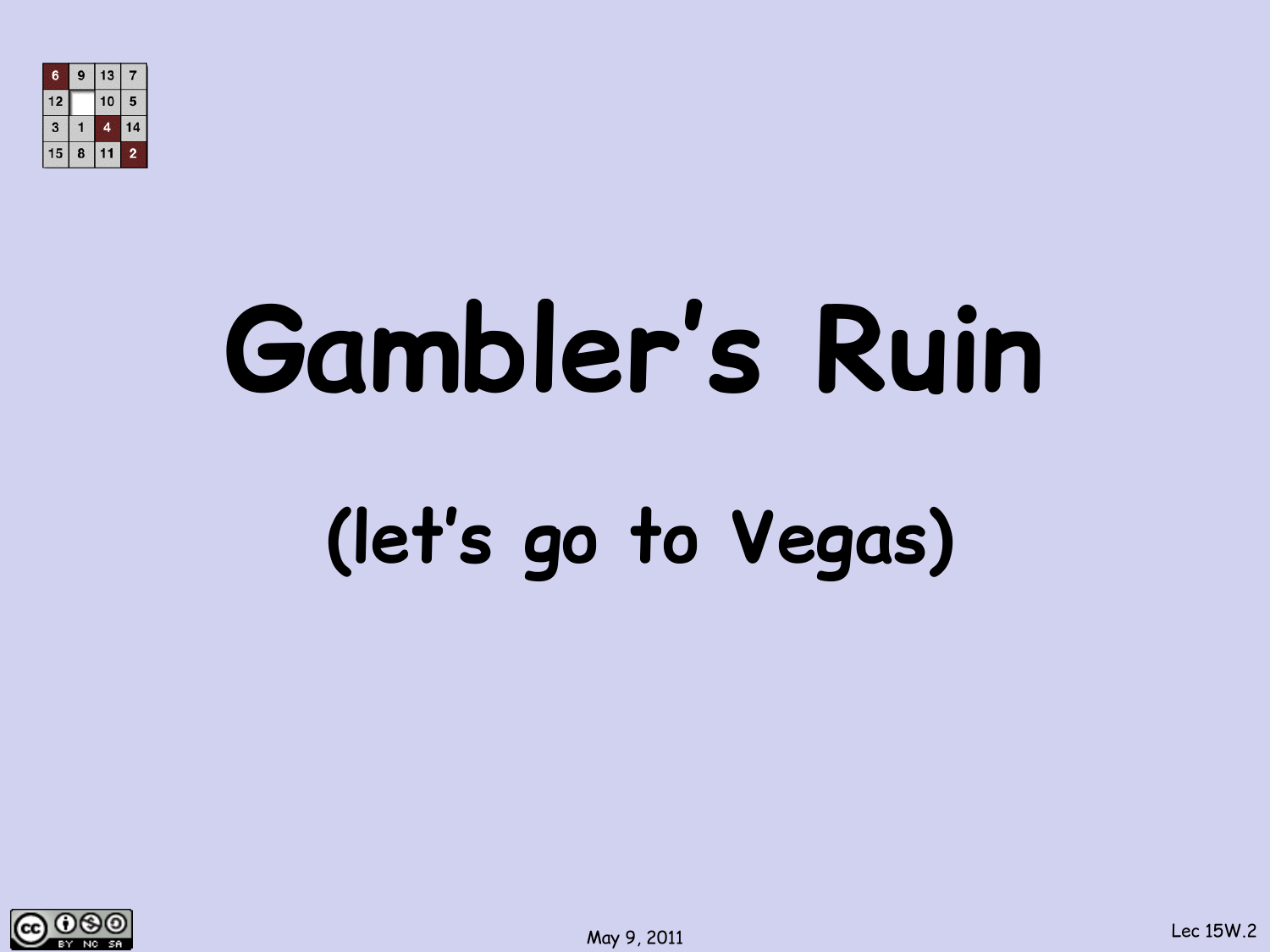

Gambler’s Ruin
# (let’s go to Vegas)
Lec 15W.2

May 9, 2011